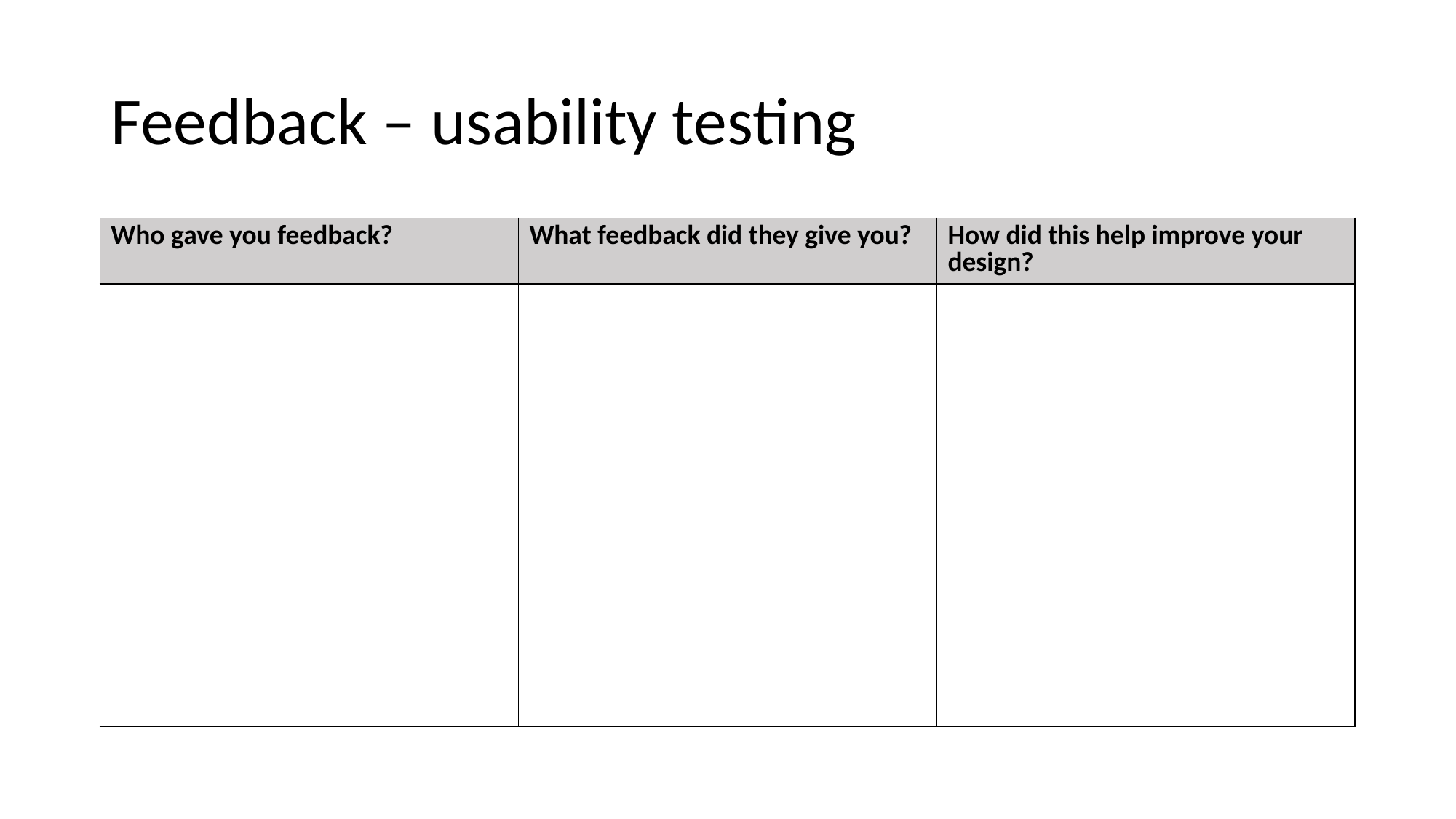

# Feedback – usability testing
| Who gave you feedback? | What feedback did they give you? | How did this help improve your design? |
| --- | --- | --- |
|  |  |  |